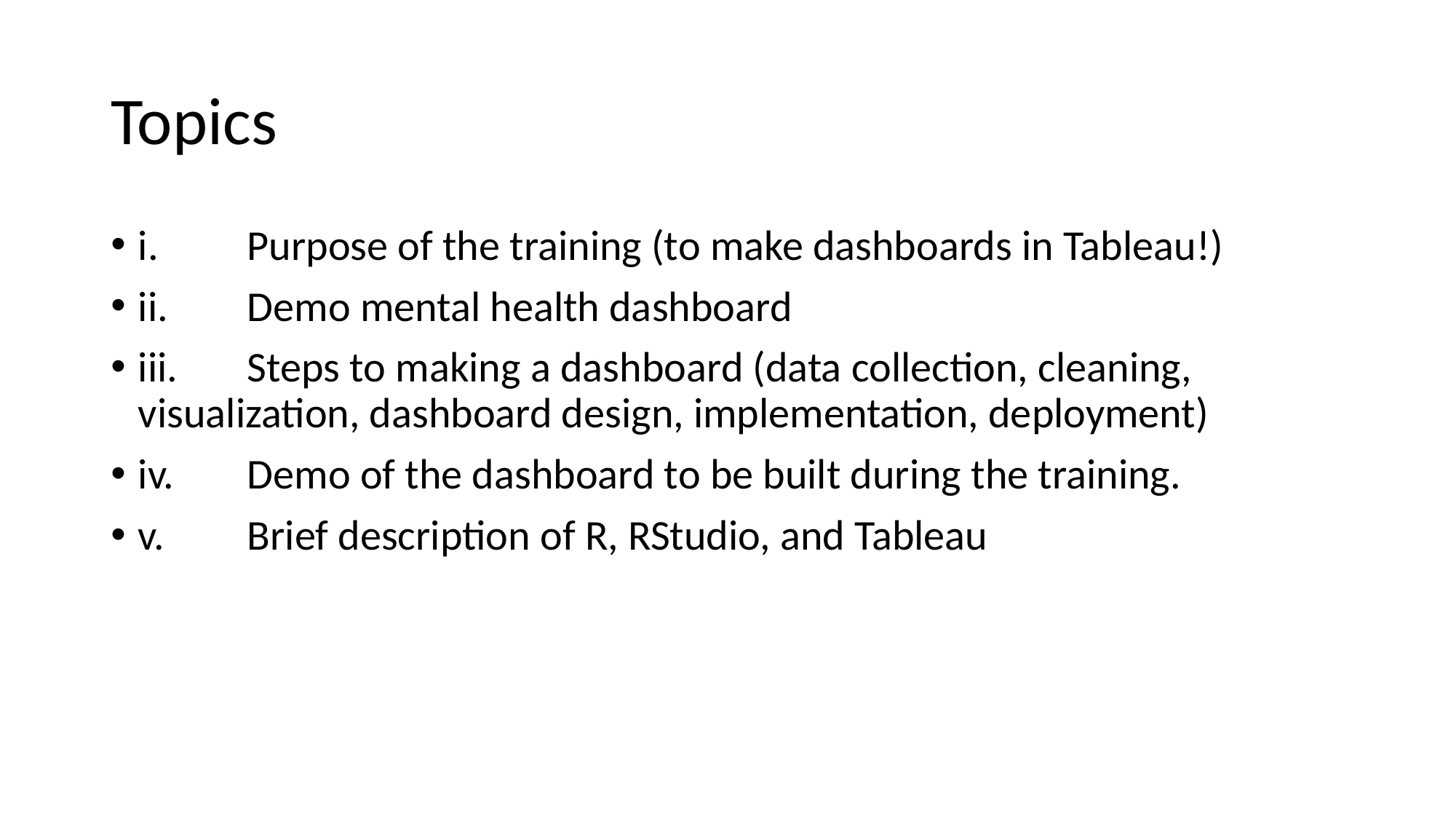

# Topics
i.	Purpose of the training (to make dashboards in Tableau!)
ii.	Demo mental health dashboard
iii.	Steps to making a dashboard (data collection, cleaning, visualization, dashboard design, implementation, deployment)
iv.	Demo of the dashboard to be built during the training.
v.	Brief description of R, RStudio, and Tableau